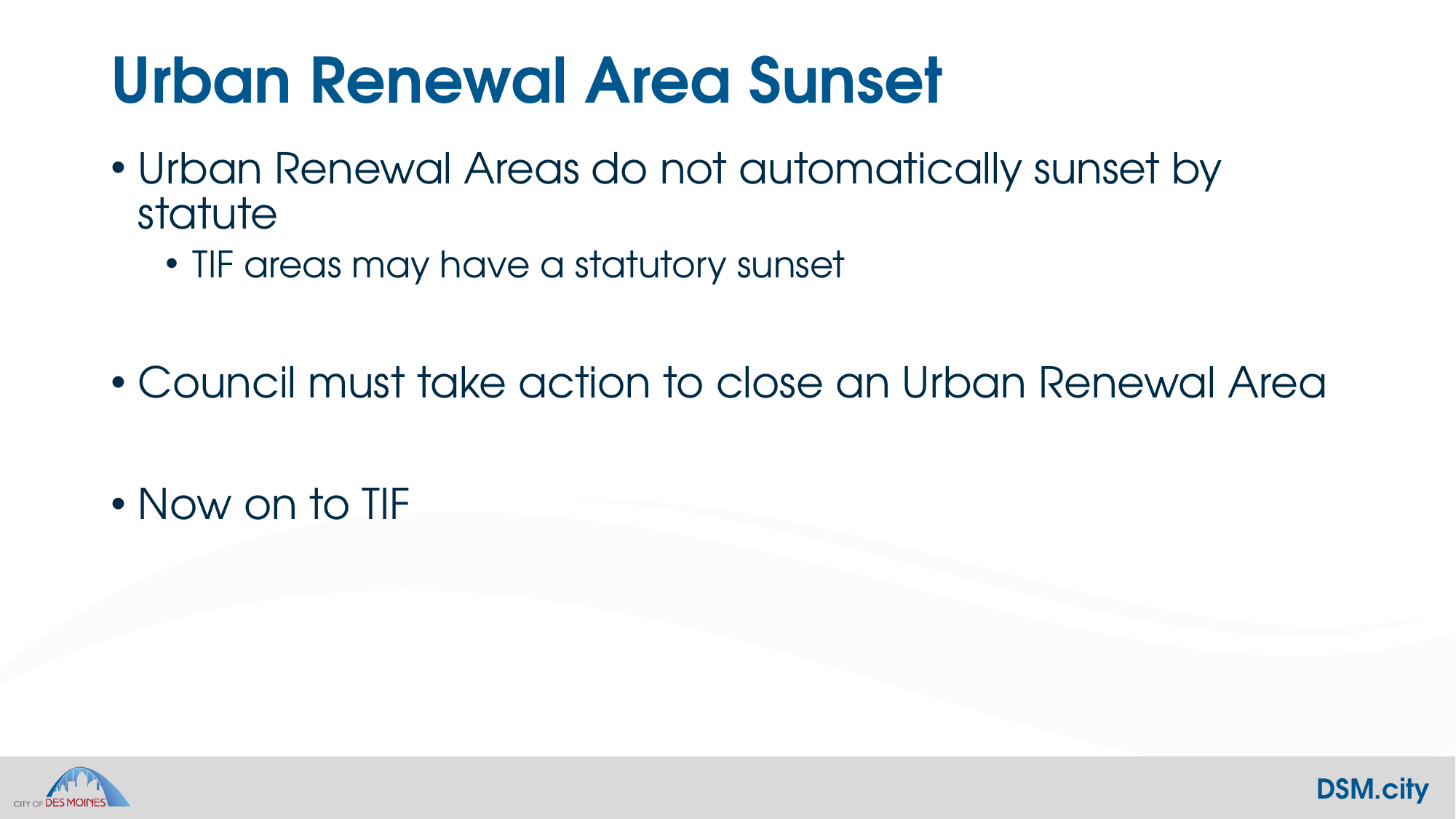

# Urban Renewal Area Sunset
Urban Renewal Areas do not automatically sunset by statute
TIF areas may have a statutory sunset

Council must take action to close an Urban Renewal Area

Now on to TIF